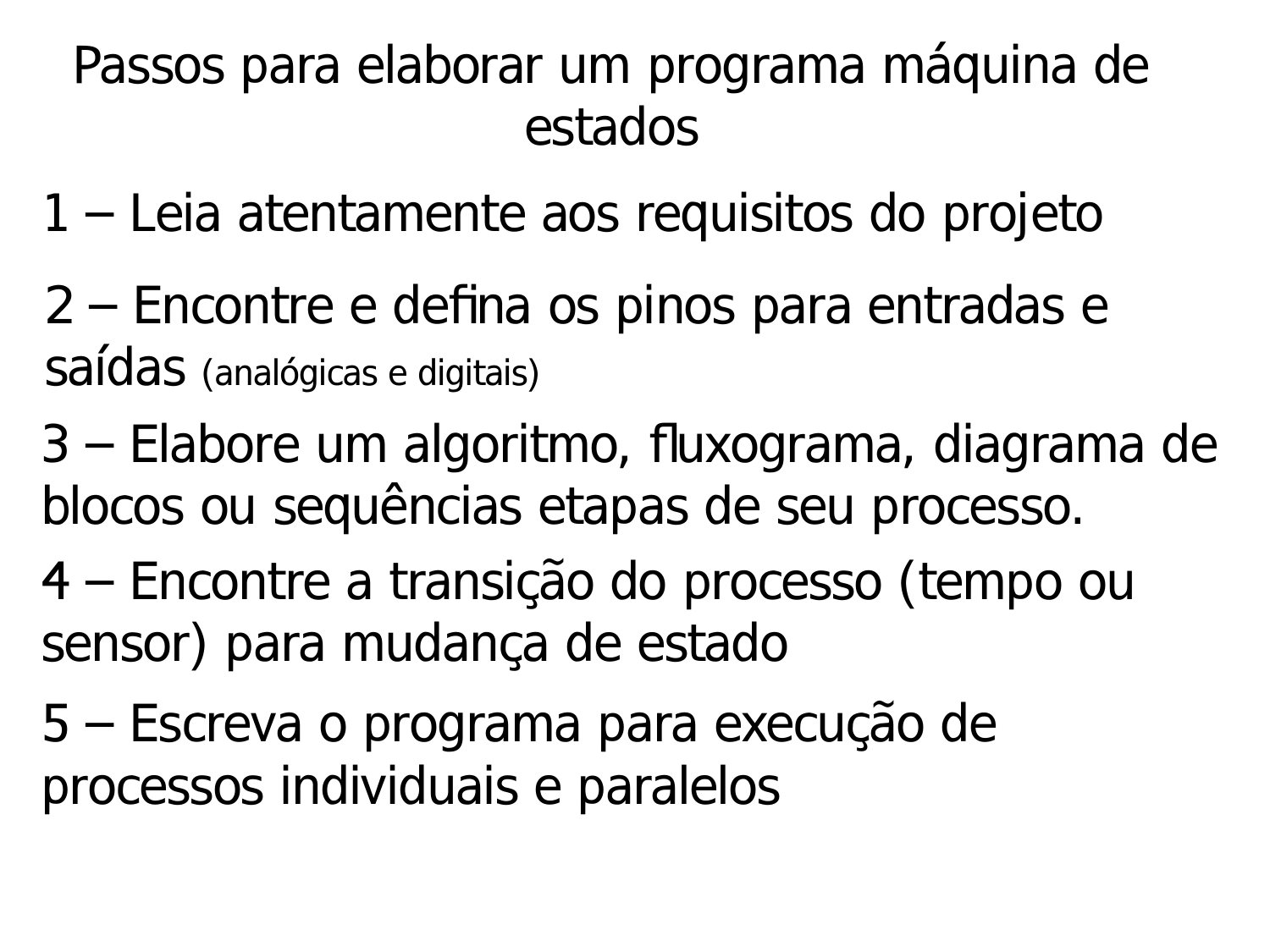

Passos para elaborar um programa máquina de estados
1 – Leia atentamente aos requisitos do projeto
2 – Encontre e defina os pinos para entradas e saídas (analógicas e digitais)
3 – Elabore um algoritmo, fluxograma, diagrama de blocos ou sequências etapas de seu processo.
4 – Encontre a transição do processo (tempo ou sensor) para mudança de estado
5 – Escreva o programa para execução de processos individuais e paralelos